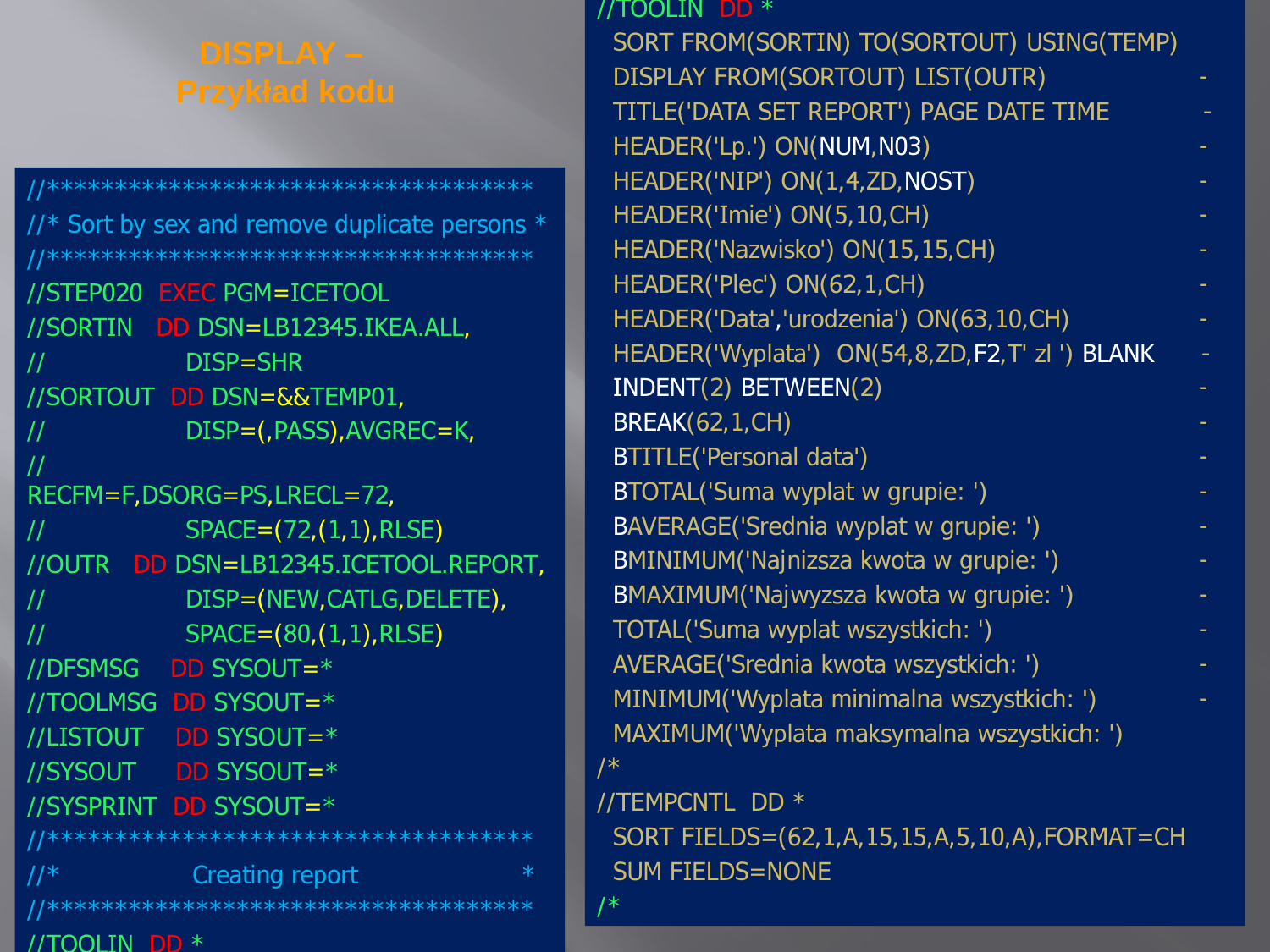

//TOOLIN  DD *
  SORT FROM(SORTIN) TO(SORTOUT) USING(TEMP)
  DISPLAY FROM(SORTOUT) LIST(OUTR)	            -
  TITLE('DATA SET REPORT') PAGE DATE TIME            -
  HEADER('Lp.') ON(NUM,N03) 		            -
  HEADER('NIP') ON(1,4,ZD,NOST)		            -
  HEADER('Imie') ON(5,10,CH)		            -
  HEADER('Nazwisko') ON(15,15,CH)	            -
  HEADER('Plec') ON(62,1,CH)		            -
  HEADER('Data','urodzenia') ON(63,10,CH) 	            -
  HEADER('Wyplata')  ON(54,8,ZD,F2,T' zl ') BLANK      -
  INDENT(2) BETWEEN(2)		            -
  BREAK(62,1,CH)			            -
  BTITLE('Personal data')		            -
  BTOTAL('Suma wyplat w grupie: ')	            -
  BAVERAGE('Srednia wyplat w grupie: ')	            -
  BMINIMUM('Najnizsza kwota w grupie: ')	            -
  BMAXIMUM('Najwyzsza kwota w grupie: ')	            -
  TOTAL('Suma wyplat wszystkich: ')	            -
  AVERAGE('Srednia kwota wszystkich: ')	            -
  MINIMUM('Wyplata minimalna wszystkich: ')	            -
  MAXIMUM('Wyplata maksymalna wszystkich: ')
/*
//TEMPCNTL  DD *
  SORT FIELDS=(62,1,A,15,15,A,5,10,A),FORMAT=CH
  SUM FIELDS=NONE
/*
# DISPLAY – Przykład kodu
//************************************
//* Sort by sex and remove duplicate persons *
//************************************
//STEP020  EXEC PGM=ICETOOL
//SORTIN   DD DSN=LB12345.IKEA.ALL,
//	    DISP=SHR
//SORTOUT  DD DSN=&&TEMP01,
//	    DISP=(,PASS),AVGREC=K,
//	    RECFM=F,DSORG=PS,LRECL=72,
//	    SPACE=(72,(1,1),RLSE)
//OUTR   DD DSN=LB12345.ICETOOL.REPORT,
//	    DISP=(NEW,CATLG,DELETE),
//	    SPACE=(80,(1,1),RLSE)
//DFSMSG    DD SYSOUT=*
//TOOLMSG  DD SYSOUT=*
//LISTOUT    DD SYSOUT=*
//SYSOUT     DD SYSOUT=*
//SYSPRINT  DD SYSOUT=*
//************************************
//*                 Creating report                     *
//************************************
//TOOLIN  DD *